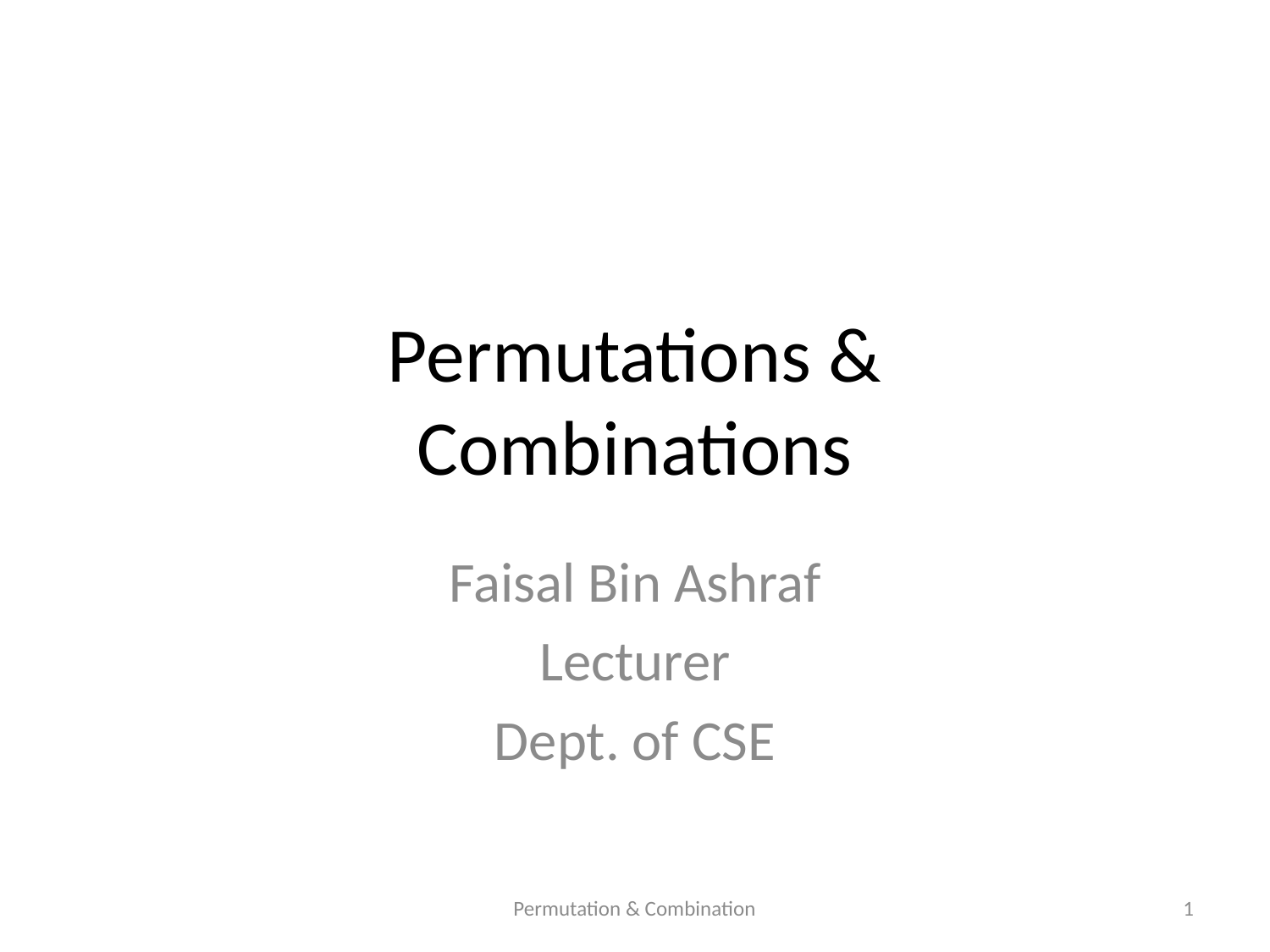

# Permutations & Combinations
Faisal Bin Ashraf
Lecturer
Dept. of CSE
Permutation & Combination
1